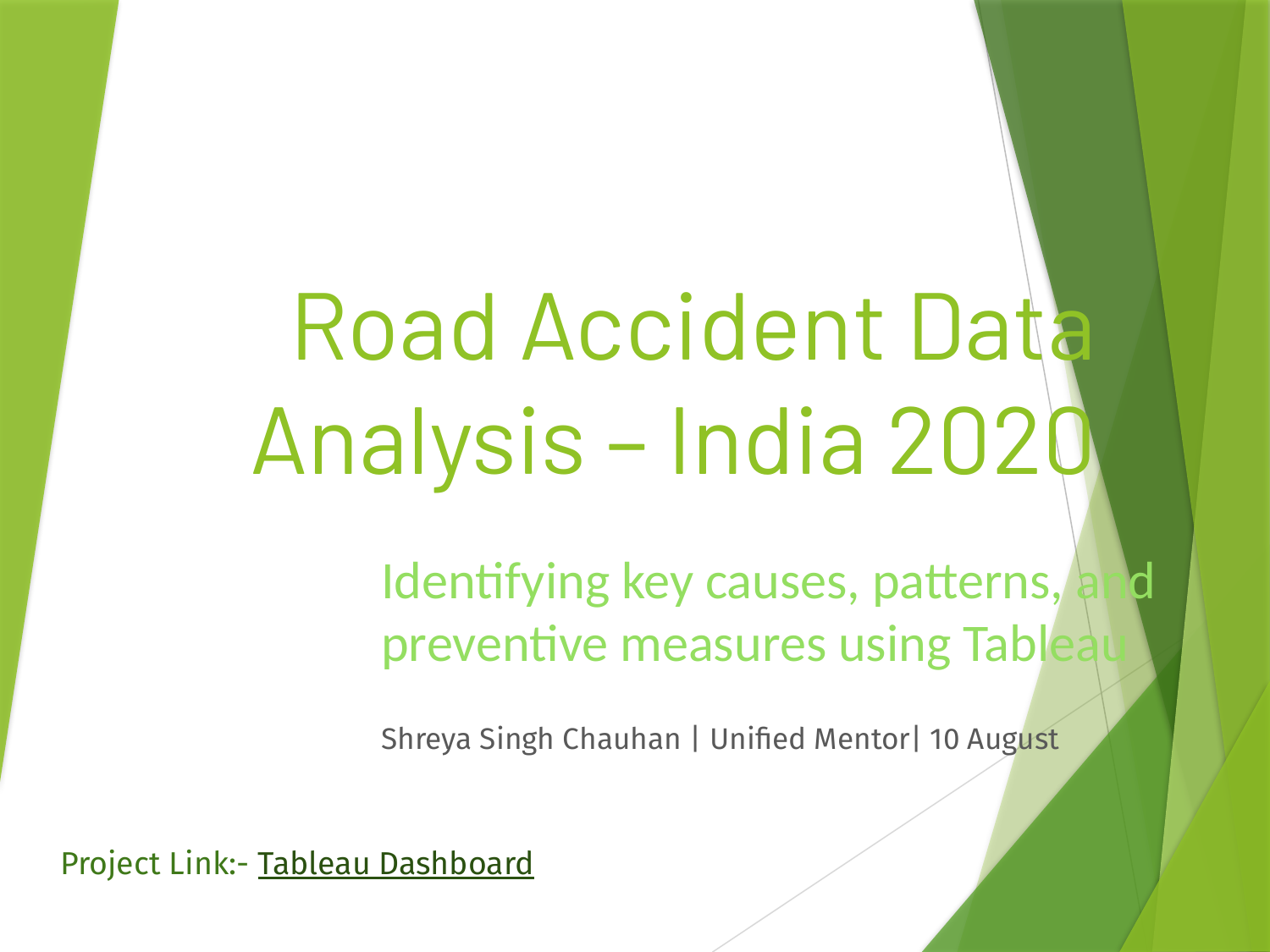

# Road Accident Data Analysis – India 2020
Identifying key causes, patterns, and preventive measures using Tableau

Shreya Singh Chauhan | Unified Mentor| 10 August
Project Link:- Tableau Dashboard